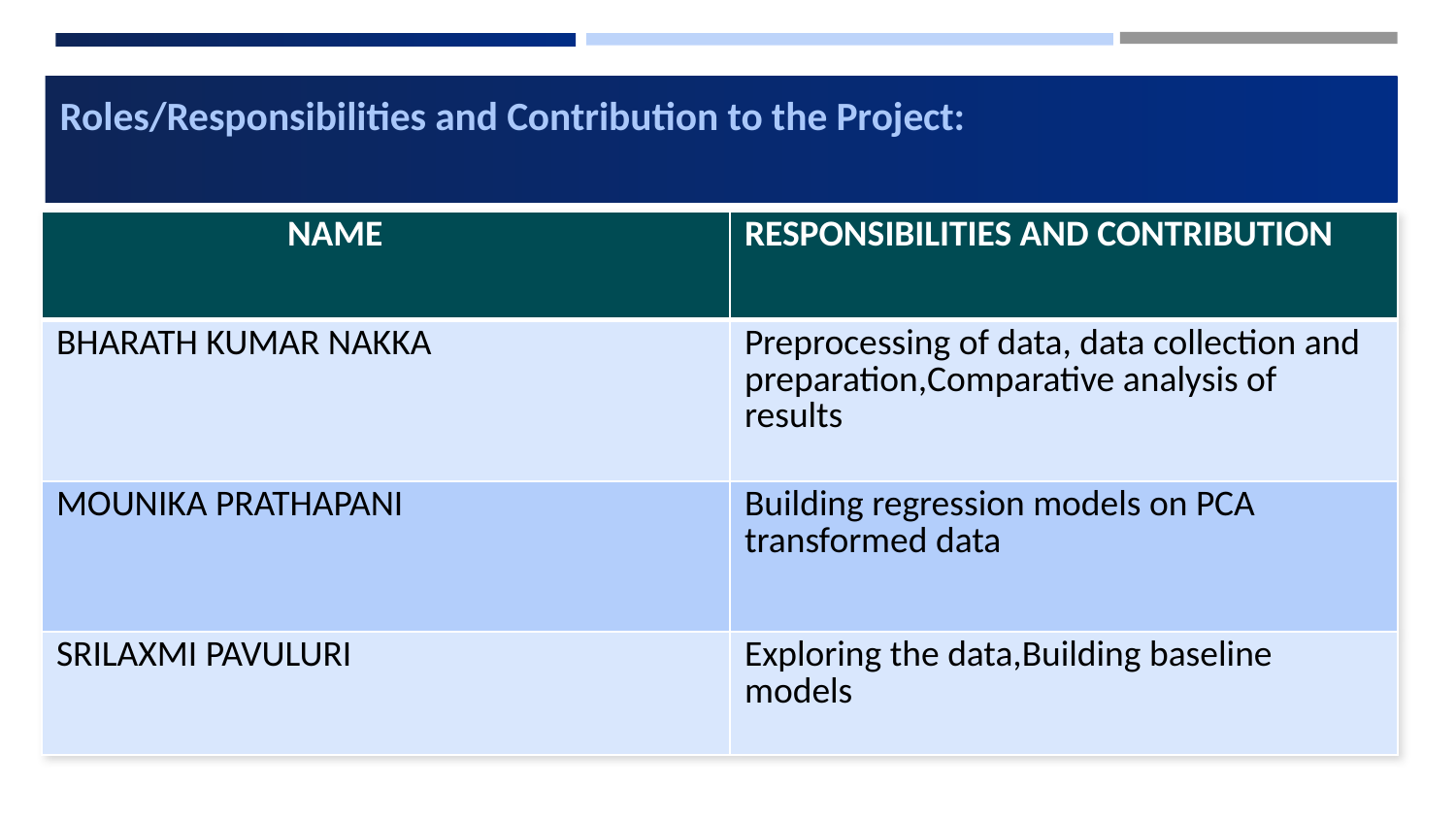

# Roles/Responsibilities and Contribution to the Project:

| NAME | RESPONSIBILITIES AND CONTRIBUTION |
| --- | --- |
| BHARATH KUMAR NAKKA | Preprocessing of data, data collection and preparation,Comparative analysis of results |
| MOUNIKA PRATHAPANI | Building regression models on PCA transformed data |
| SRILAXMI PAVULURI | Exploring the data,Building baseline models |